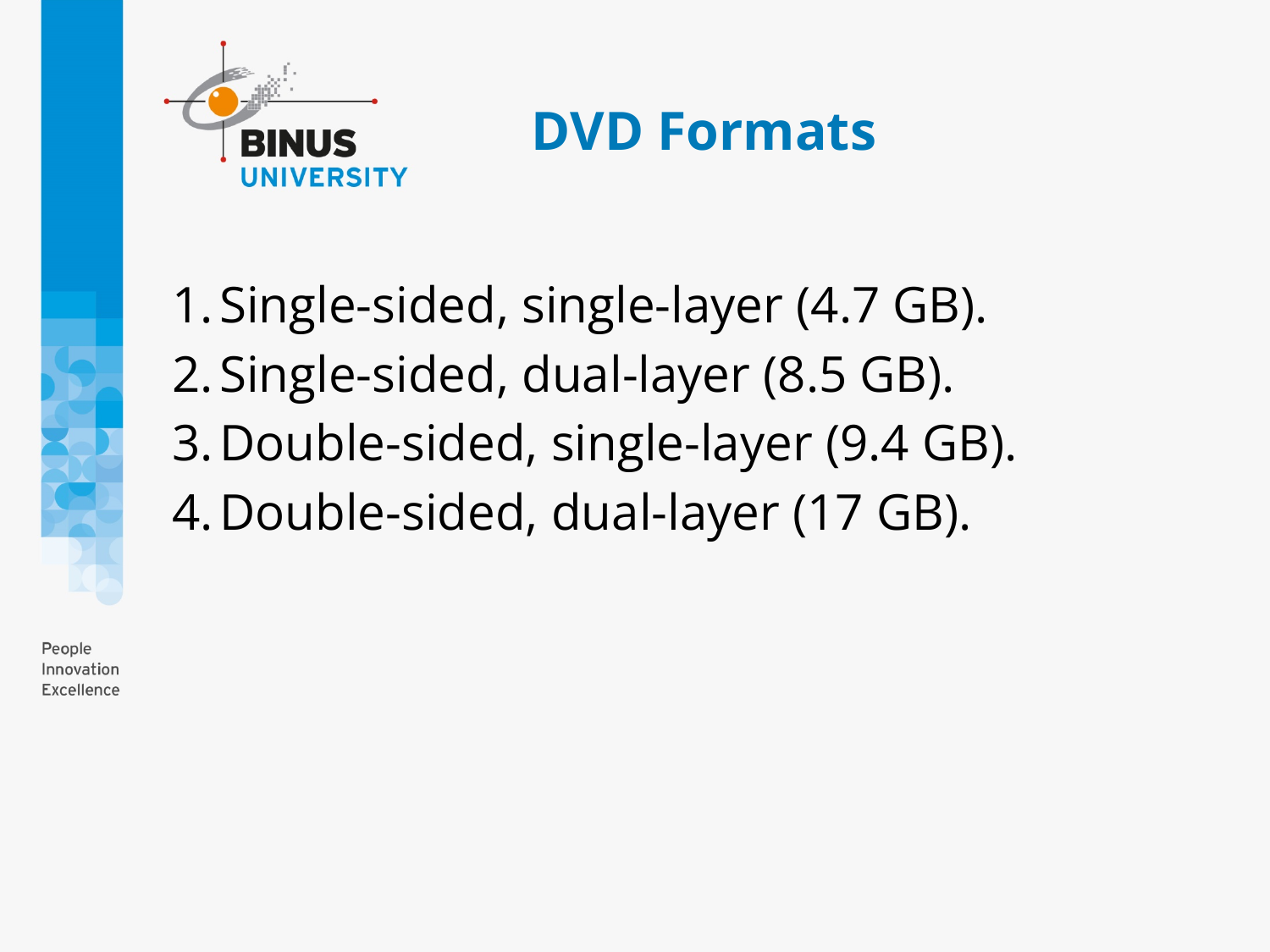

# DVD Formats

Single-sided, single-layer (4.7 GB).
Single-sided, dual-layer (8.5 GB).
Double-sided, single-layer (9.4 GB).
Double-sided, dual-layer (17 GB).